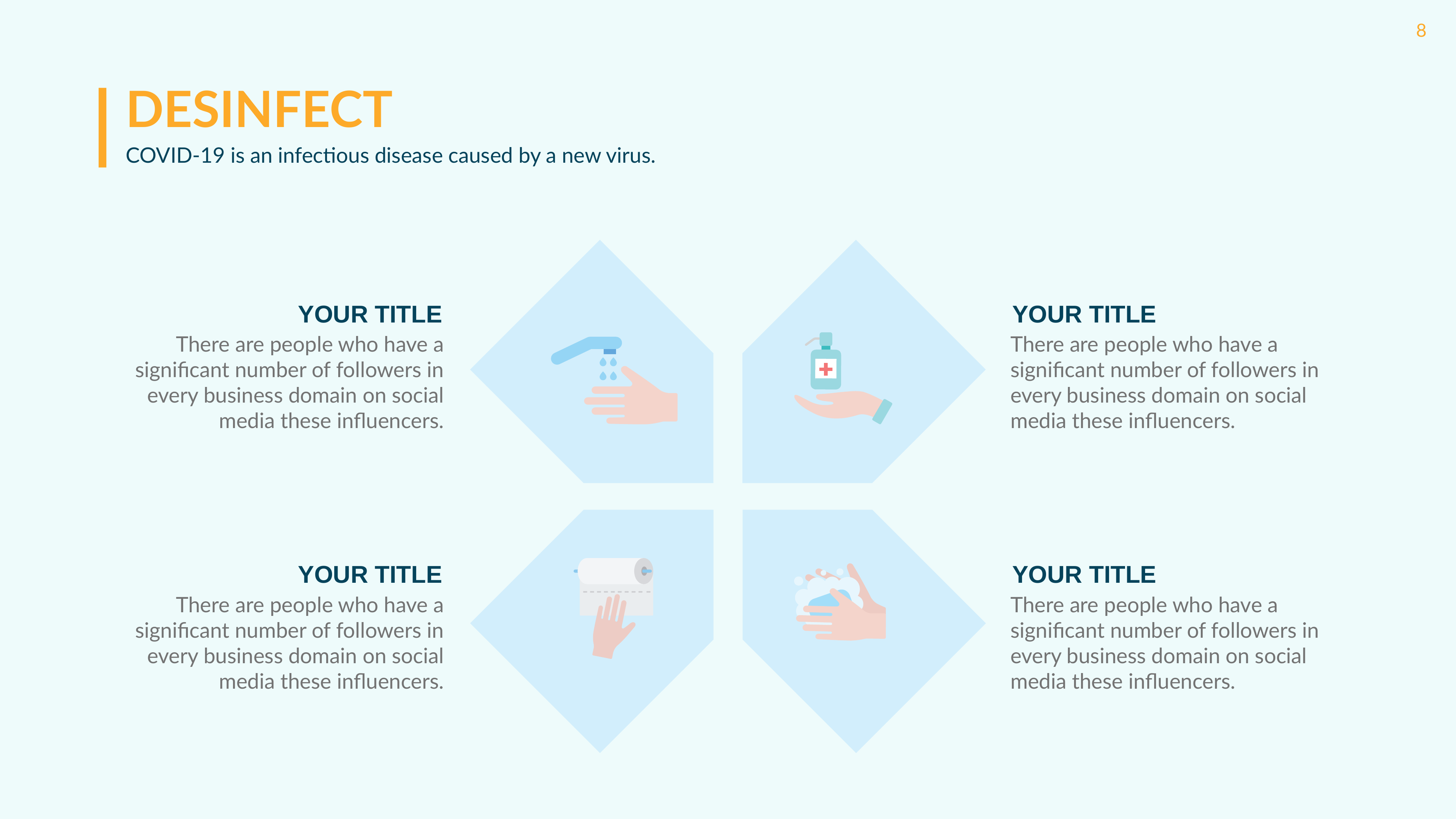

DESINFECT

COVID-19 is an infectious disease caused by a new virus.

YOUR TITLE
YOUR TITLE
There are people who have a significant number of followers in every business domain on social media these influencers.
There are people who have a significant number of followers in every business domain on social media these influencers.
YOUR TITLE
YOUR TITLE
There are people who have a significant number of followers in every business domain on social media these influencers.
There are people who have a significant number of followers in every business domain on social media these influencers.